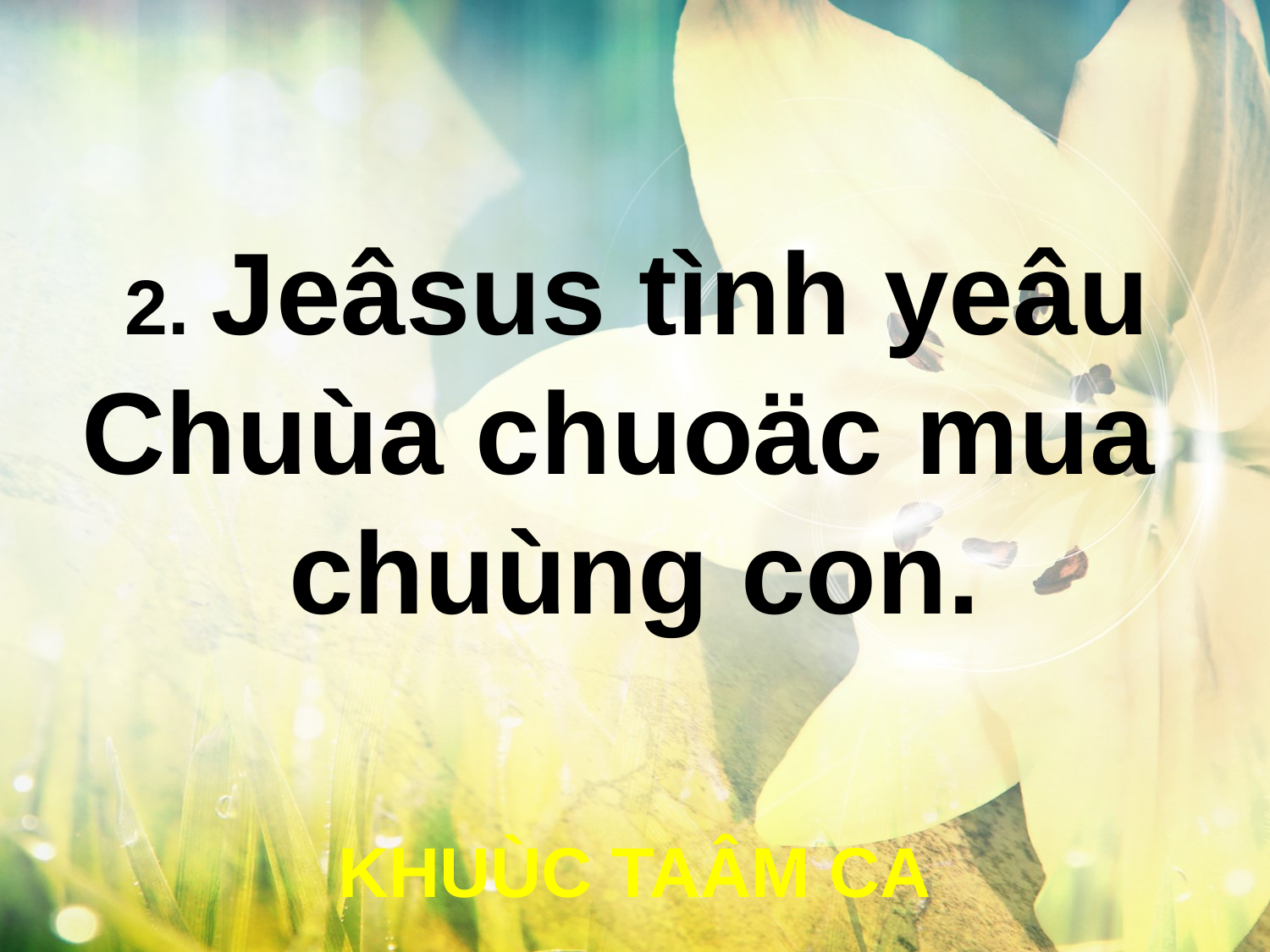

2. Jeâsus tình yeâu
Chuùa chuoäc mua
chuùng con.
KHUÙC TAÂM CA